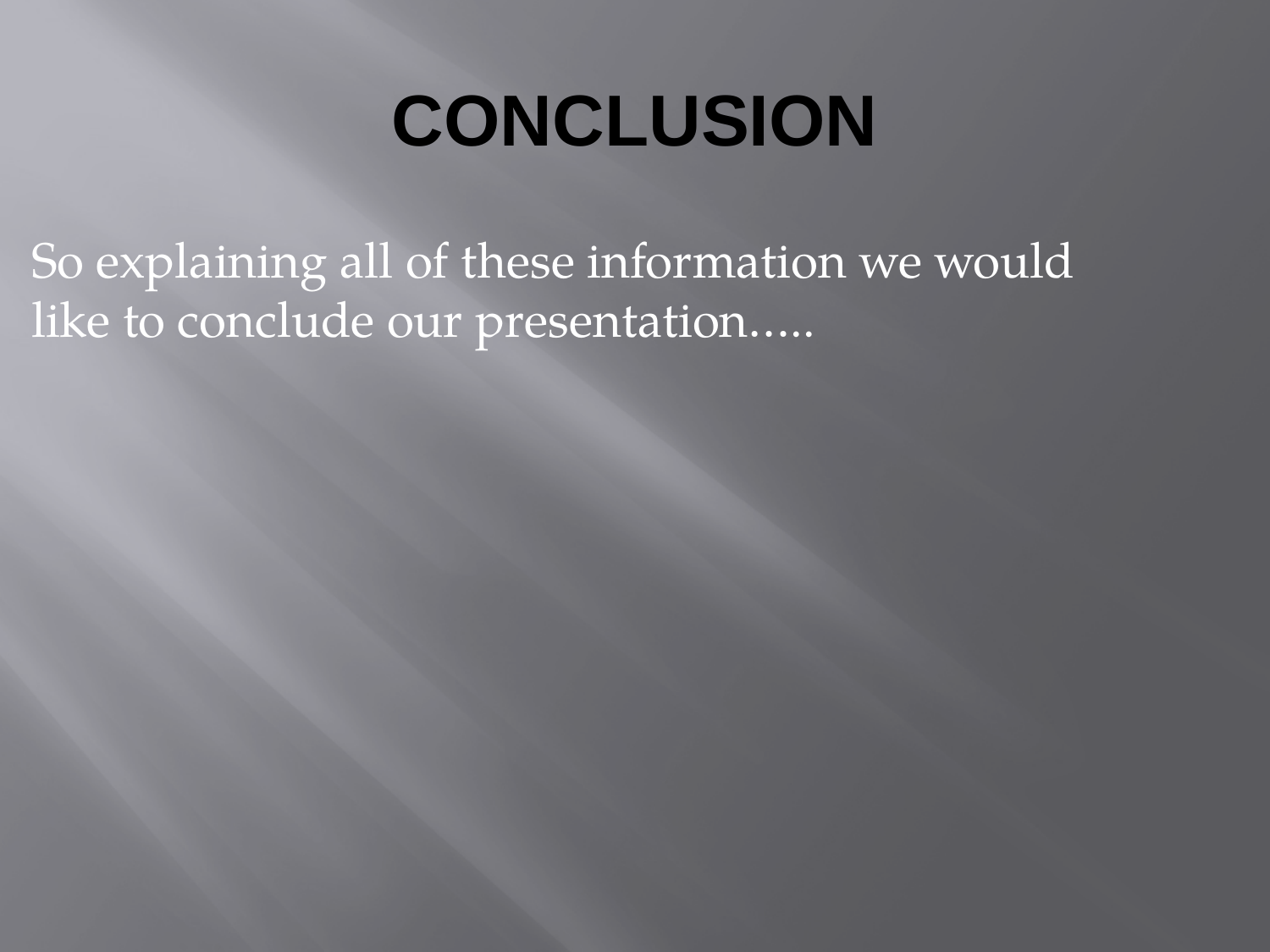

# CONCLUSION
So explaining all of these information we would like to conclude our presentation…..